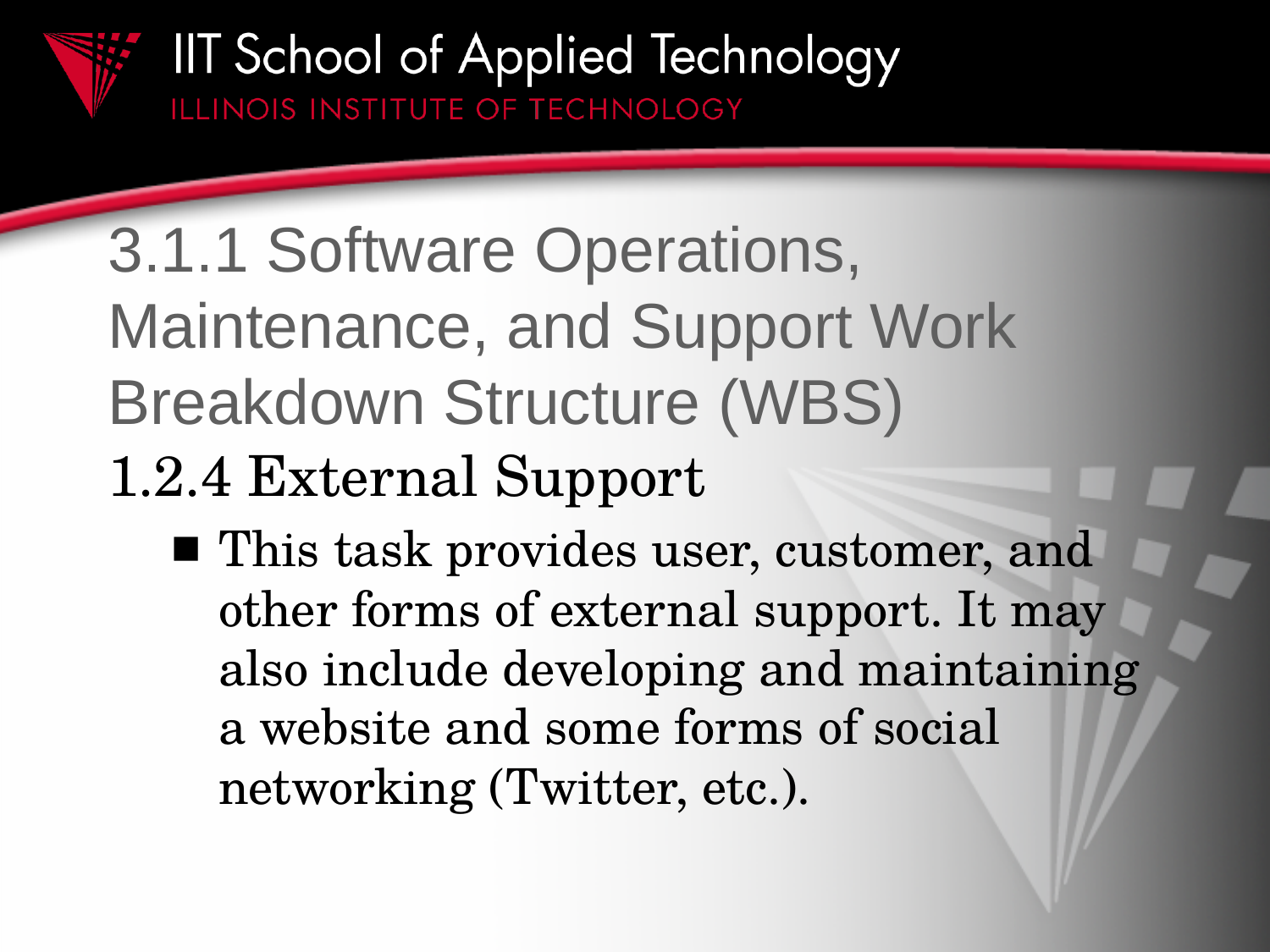

# 3.1.1 Software Operations, Maintenance, and Support Work Breakdown Structure (WBS)
1.2.4 External Support
This task provides user, customer, and other forms of external support. It may also include developing and maintaining a website and some forms of social networking (Twitter, etc.).